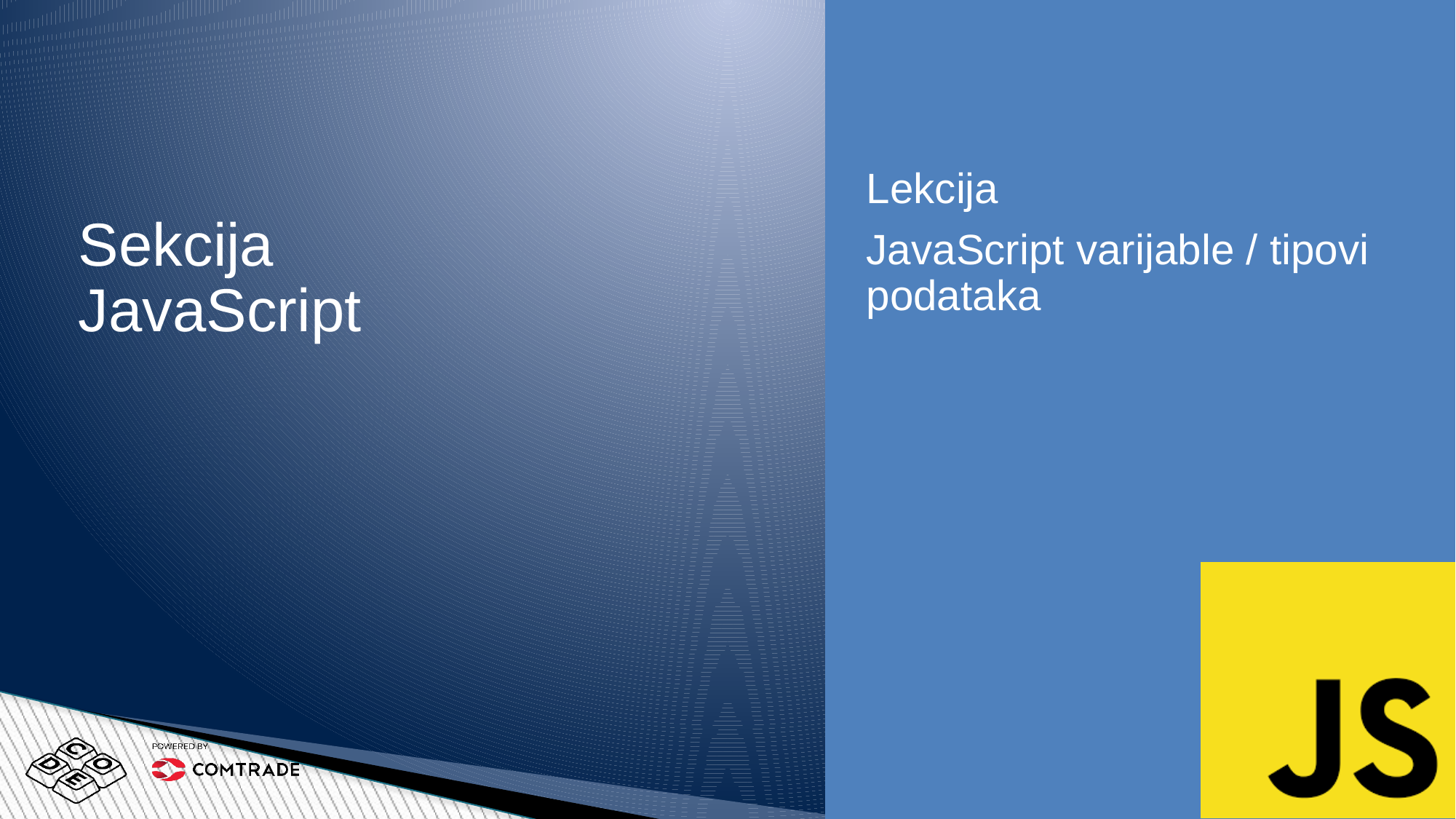

Lekcija
JavaScript varijable / tipovi podataka
# Sekcija JavaScript